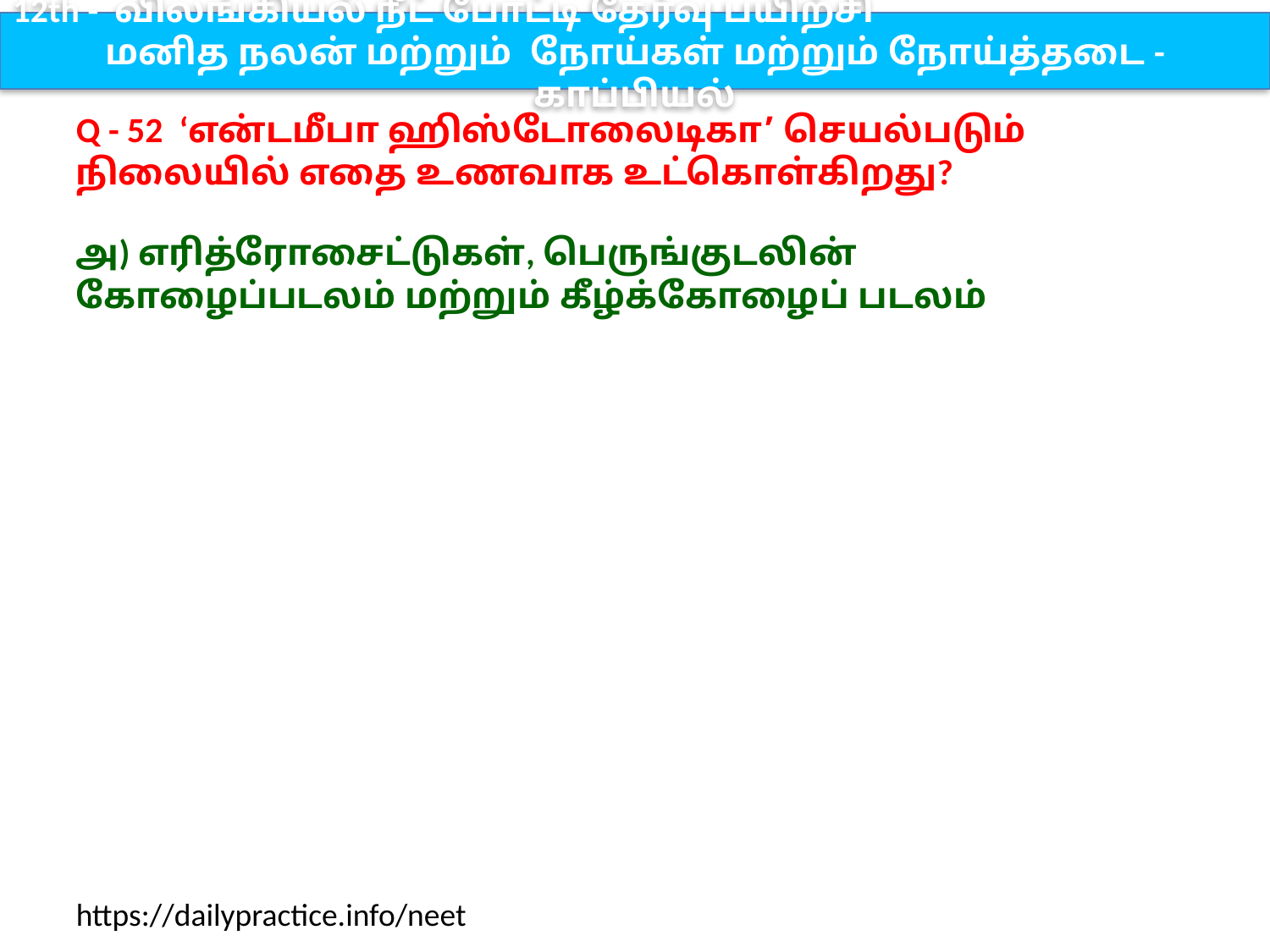

12th -  விலங்கியல் நீட் போட்டி தேர்வு பயிற்சி
மனித நலன் மற்றும்  நோய்கள் மற்றும் நோய்த்தடை - காப்பியல்

Q - 52  ‘என்டமீபா ஹிஸ்டோலைடிகா’ செயல்படும் நிலையில் எதை உணவாக உட்கொள்கிறது?

அ) எரித்ரோசைட்டுகள், பெருங்குடலின் கோழைப்படலம் மற்றும் கீழ்க்கோழைப் படலம்
https://dailypractice.info/neet